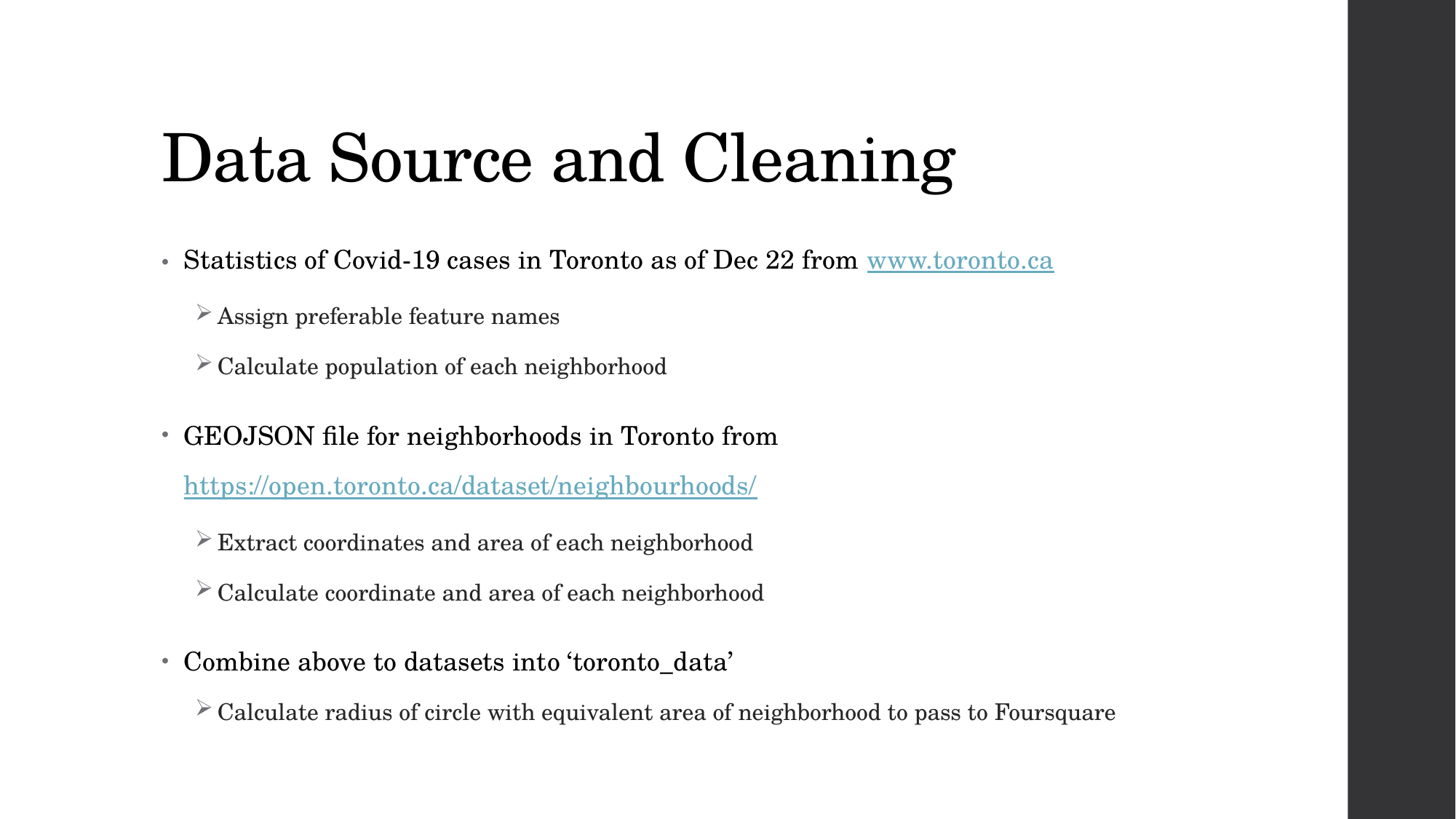

# Data Source and Cleaning
Statistics of Covid-19 cases in Toronto as of Dec 22 from www.toronto.ca
Assign preferable feature names
Calculate population of each neighborhood
GEOJSON file for neighborhoods in Toronto from https://open.toronto.ca/dataset/neighbourhoods/
Extract coordinates and area of each neighborhood
Calculate coordinate and area of each neighborhood
Combine above to datasets into ‘toronto_data’
Calculate radius of circle with equivalent area of neighborhood to pass to Foursquare